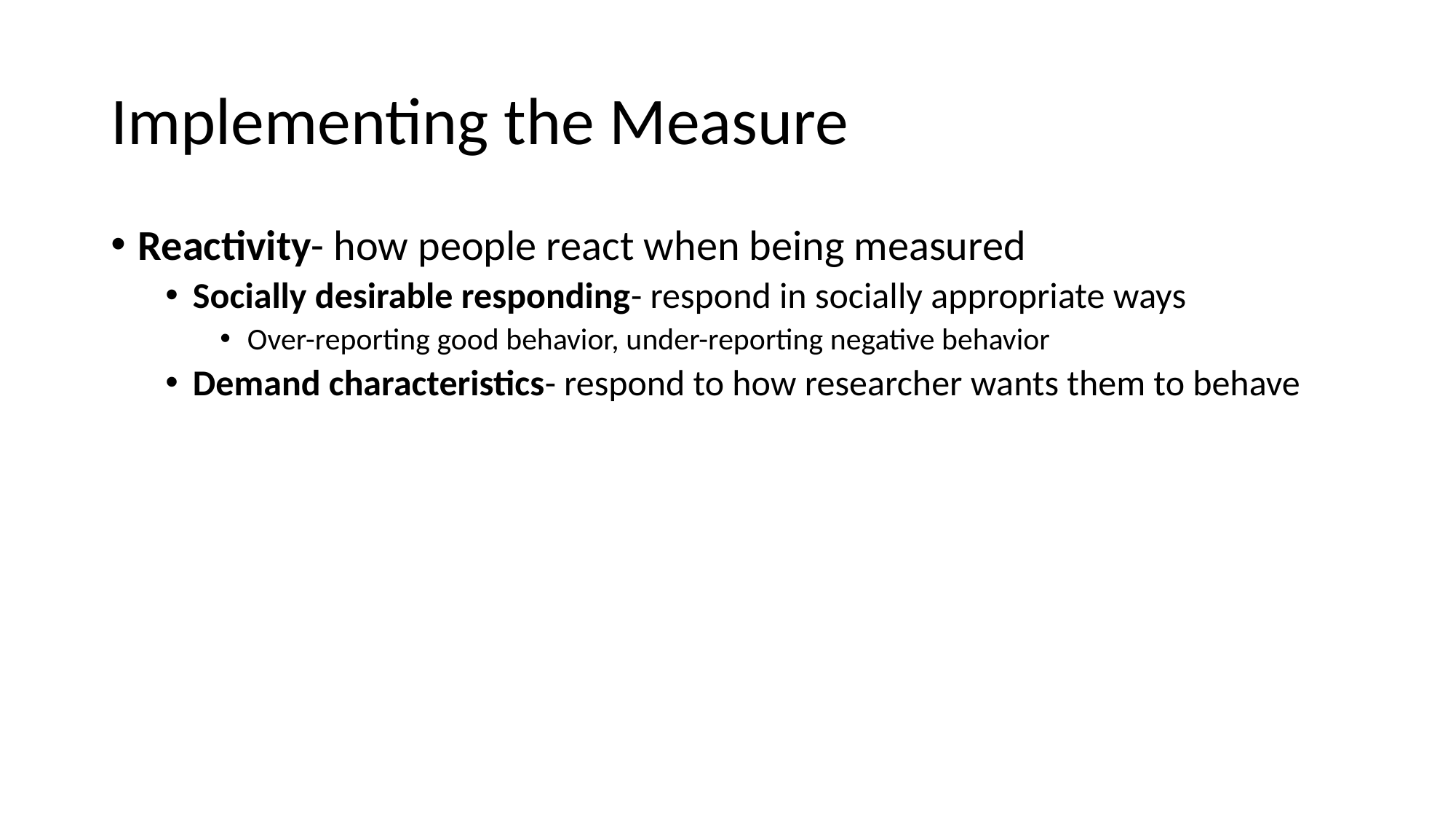

# Implementing the Measure
Reactivity- how people react when being measured
Socially desirable responding- respond in socially appropriate ways
Over-reporting good behavior, under-reporting negative behavior
Demand characteristics- respond to how researcher wants them to behave